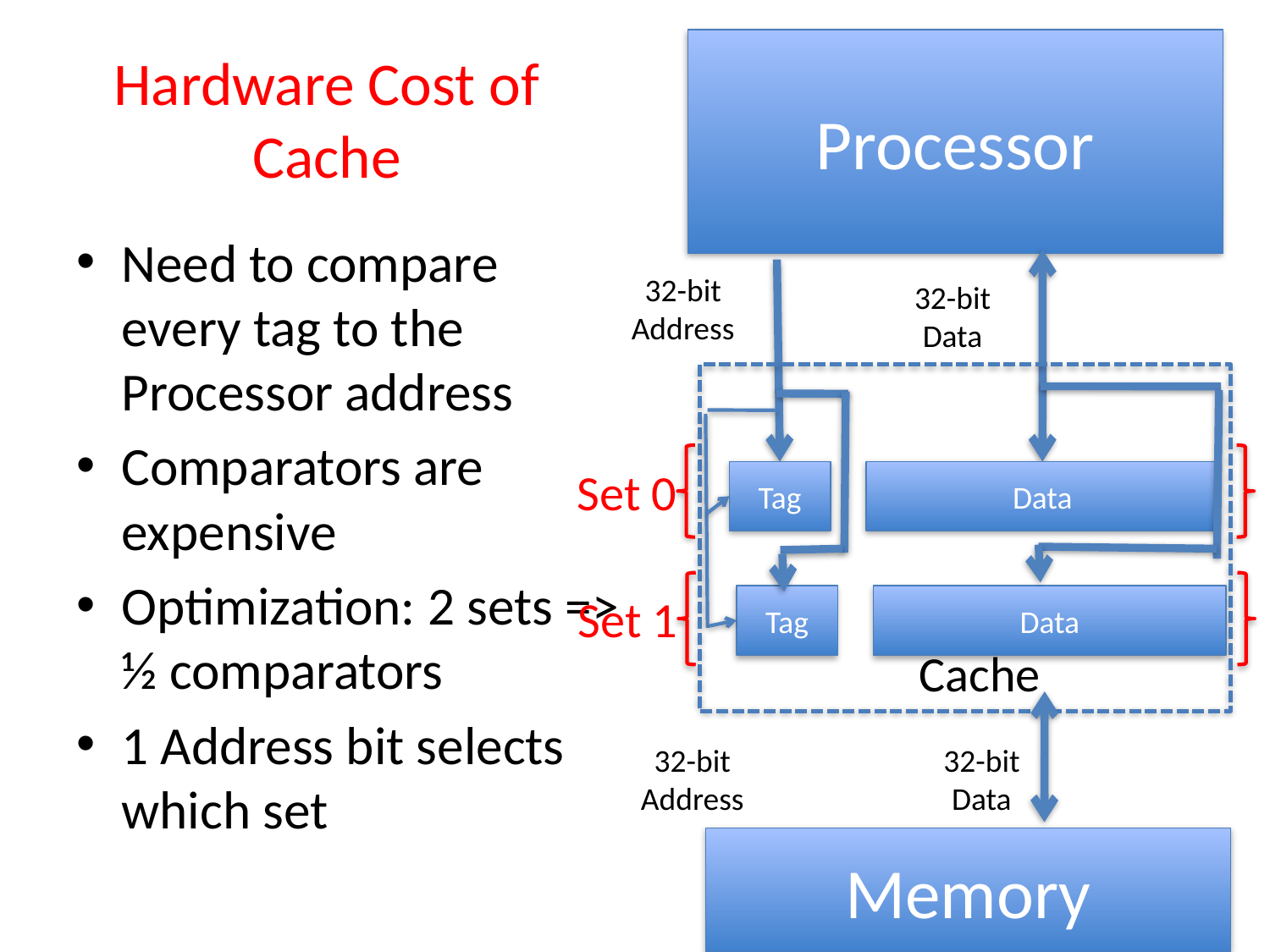

Processor
# Hardware Cost of Cache
Need to compare every tag to the Processor address
Comparators are expensive
Optimization: 2 sets => ½ comparators
1 Address bit selects which set

32-bit
Address
32-bit
Data

Set 0

Set 1
Tag
Data
Tag
Data
Cache
32-bit
Address
32-bit
Data
Memory
24
24